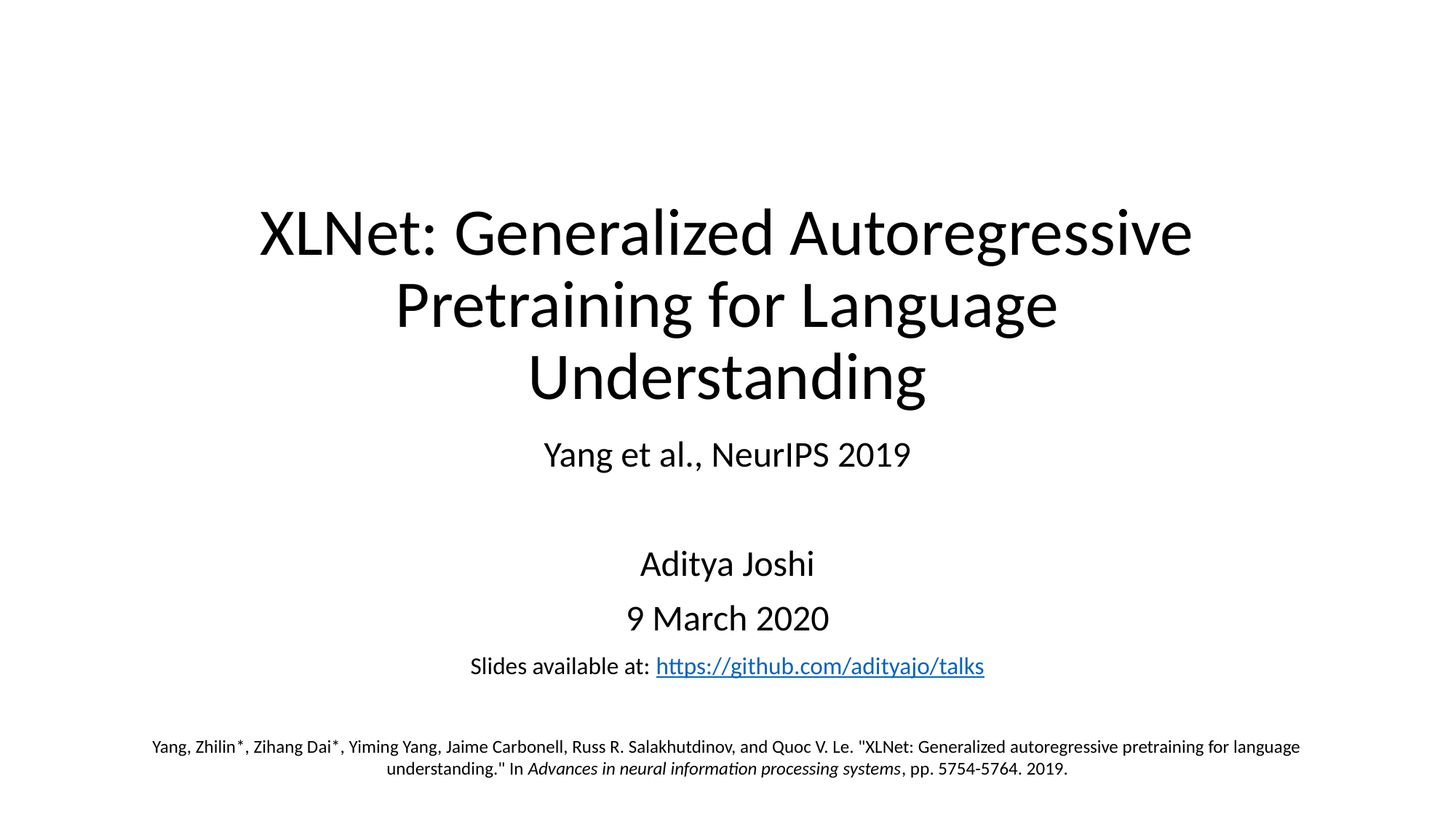

# XLNet: Generalized Autoregressive Pretraining for Language Understanding
Yang et al., NeurIPS 2019

Aditya Joshi
9 March 2020
Slides available at: https://github.com/adityajo/talks
Yang, Zhilin*, Zihang Dai*, Yiming Yang, Jaime Carbonell, Russ R. Salakhutdinov, and Quoc V. Le. "XLNet: Generalized autoregressive pretraining for language understanding." In Advances in neural information processing systems, pp. 5754-5764. 2019.